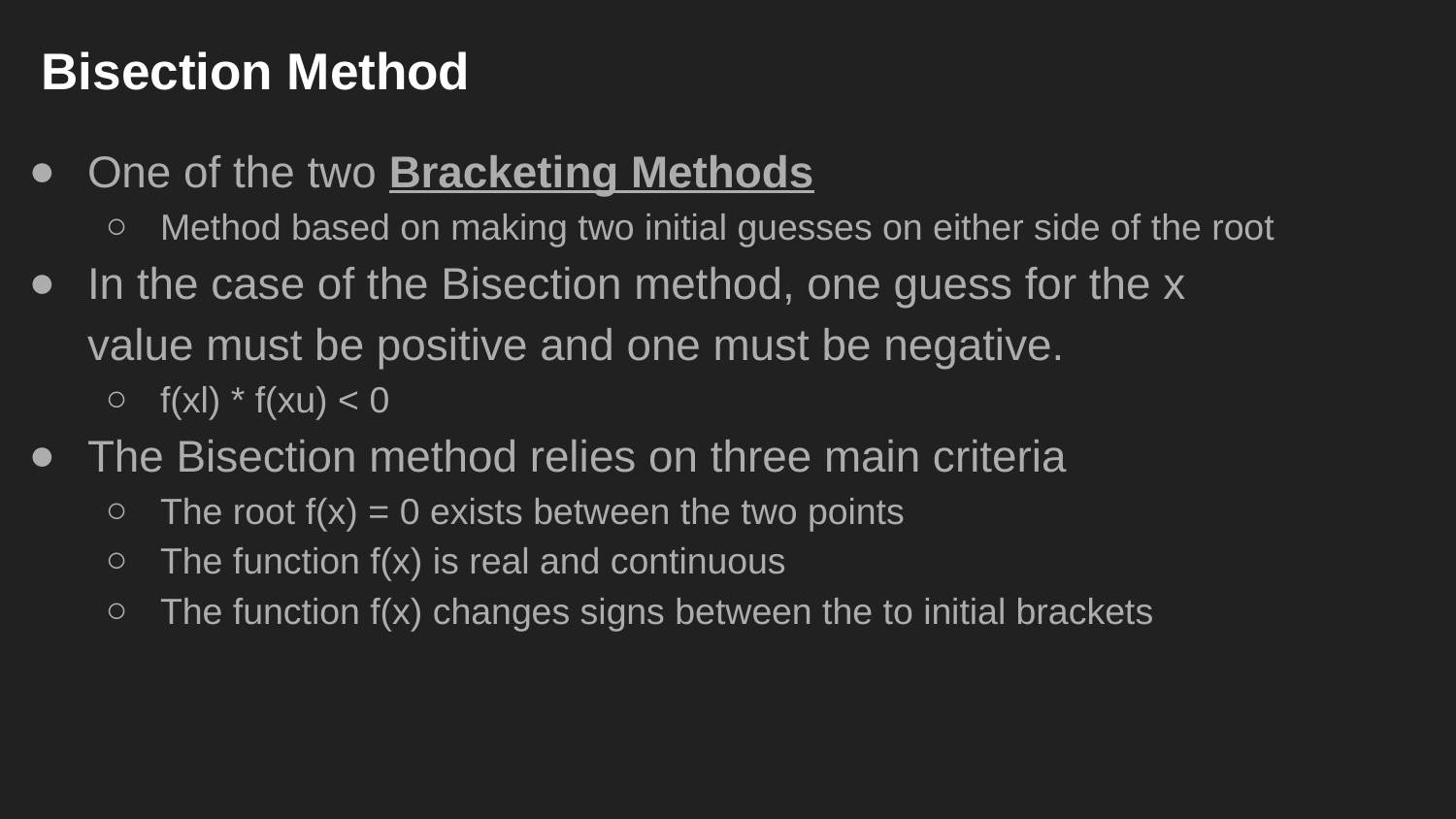

# Bisection Method
One of the two Bracketing Methods
Method based on making two initial guesses on either side of the root
In the case of the Bisection method, one guess for the x value must be positive and one must be negative.
f(xl) * f(xu) < 0
The Bisection method relies on three main criteria
The root f(x) = 0 exists between the two points
The function f(x) is real and continuous
The function f(x) changes signs between the to initial brackets